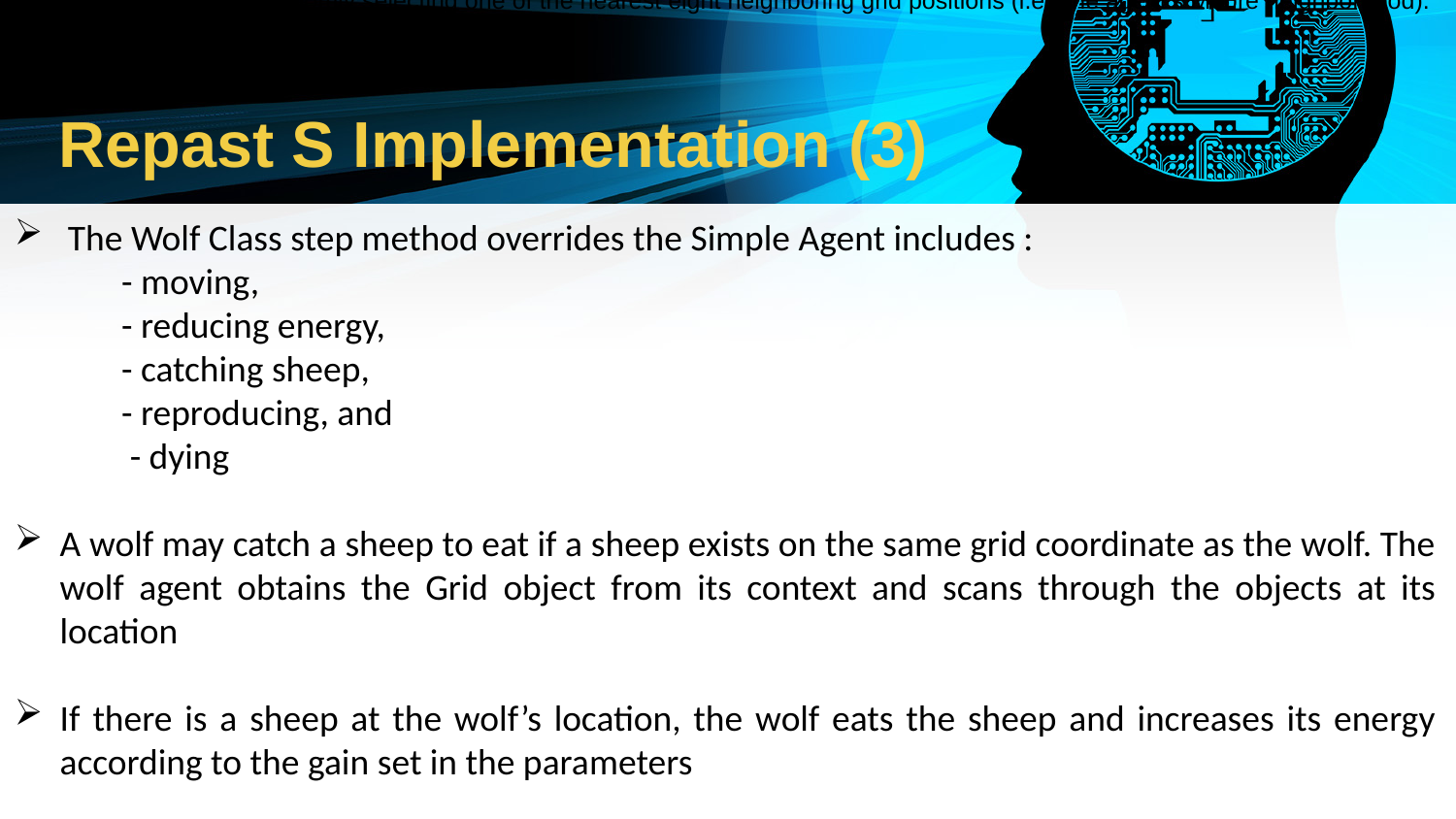

. The agent moves by randomly selecting one of the nearest eight neighboring grid positions (i.e., the agent’s Moore neighborhood).

# Repast S Implementation (3)
 The Wolf Class step method overrides the Simple Agent includes :
             - moving,
             - reducing energy,
             - catching sheep,
             - reproducing, and
              - dying

A wolf may catch a sheep to eat if a sheep exists on the same grid coordinate as the wolf. The wolf agent obtains the Grid object from its context and scans through the objects at its location

If there is a sheep at the wolf’s location, the wolf eats the sheep and increases its energy according to the gain set in the parameters